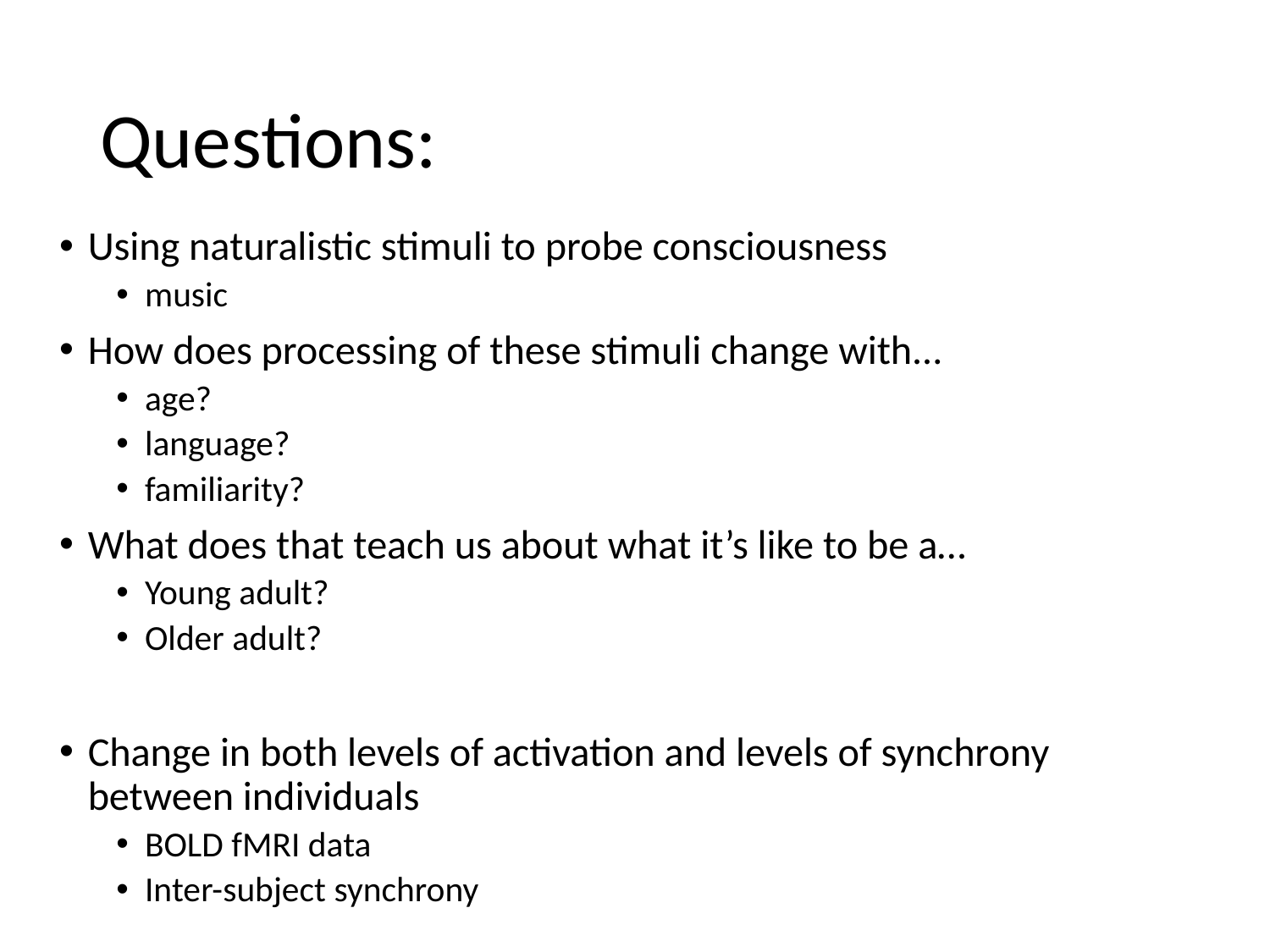

# Questions:
Using naturalistic stimuli to probe consciousness
music
How does processing of these stimuli change with…
age?
language?
familiarity?
What does that teach us about what it’s like to be a…
Young adult?
Older adult?

Change in both levels of activation and levels of synchrony between individuals
BOLD fMRI data
Inter-subject synchrony